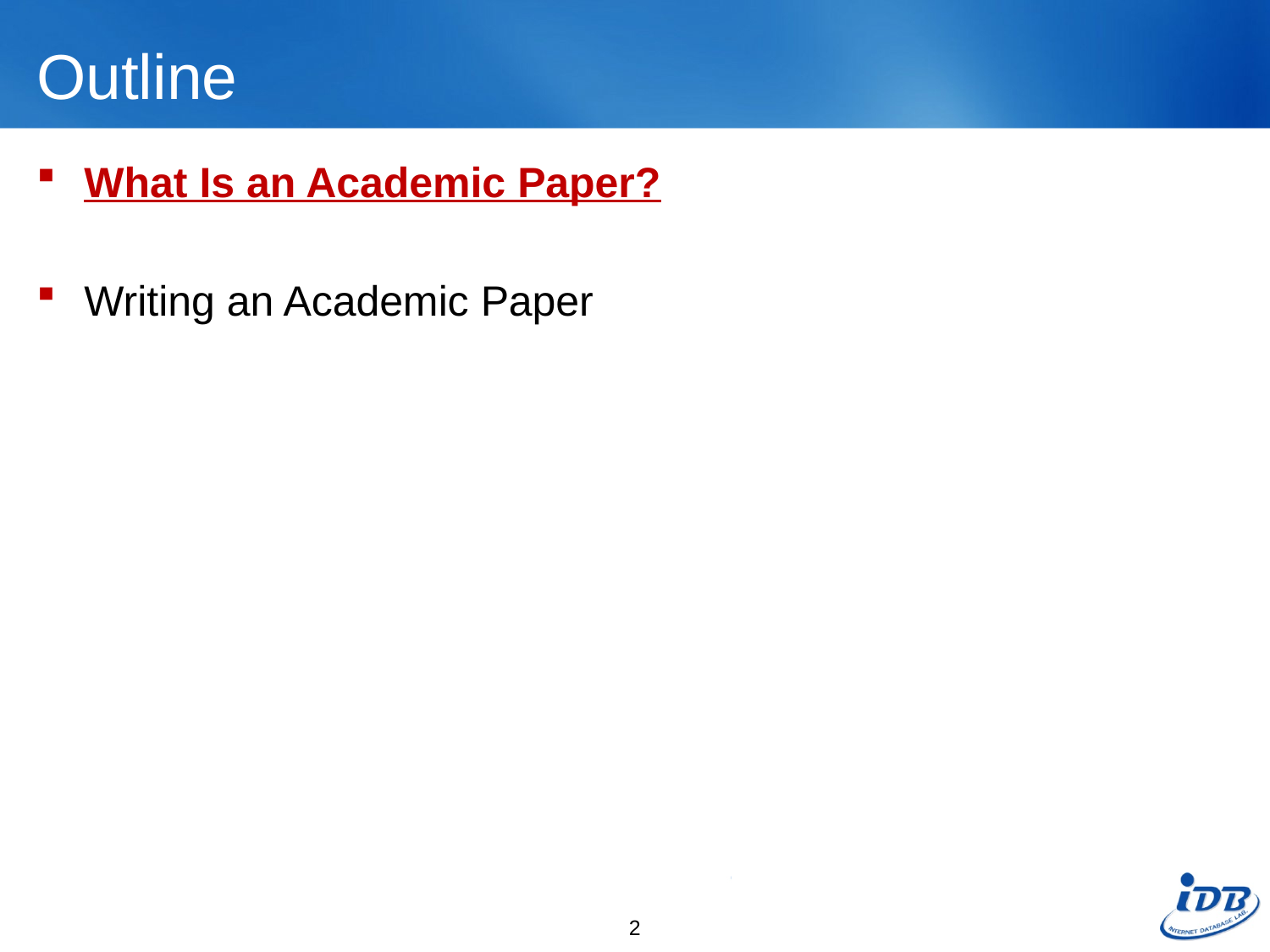

# Outline
What Is an Academic Paper?

Writing an Academic Paper
2